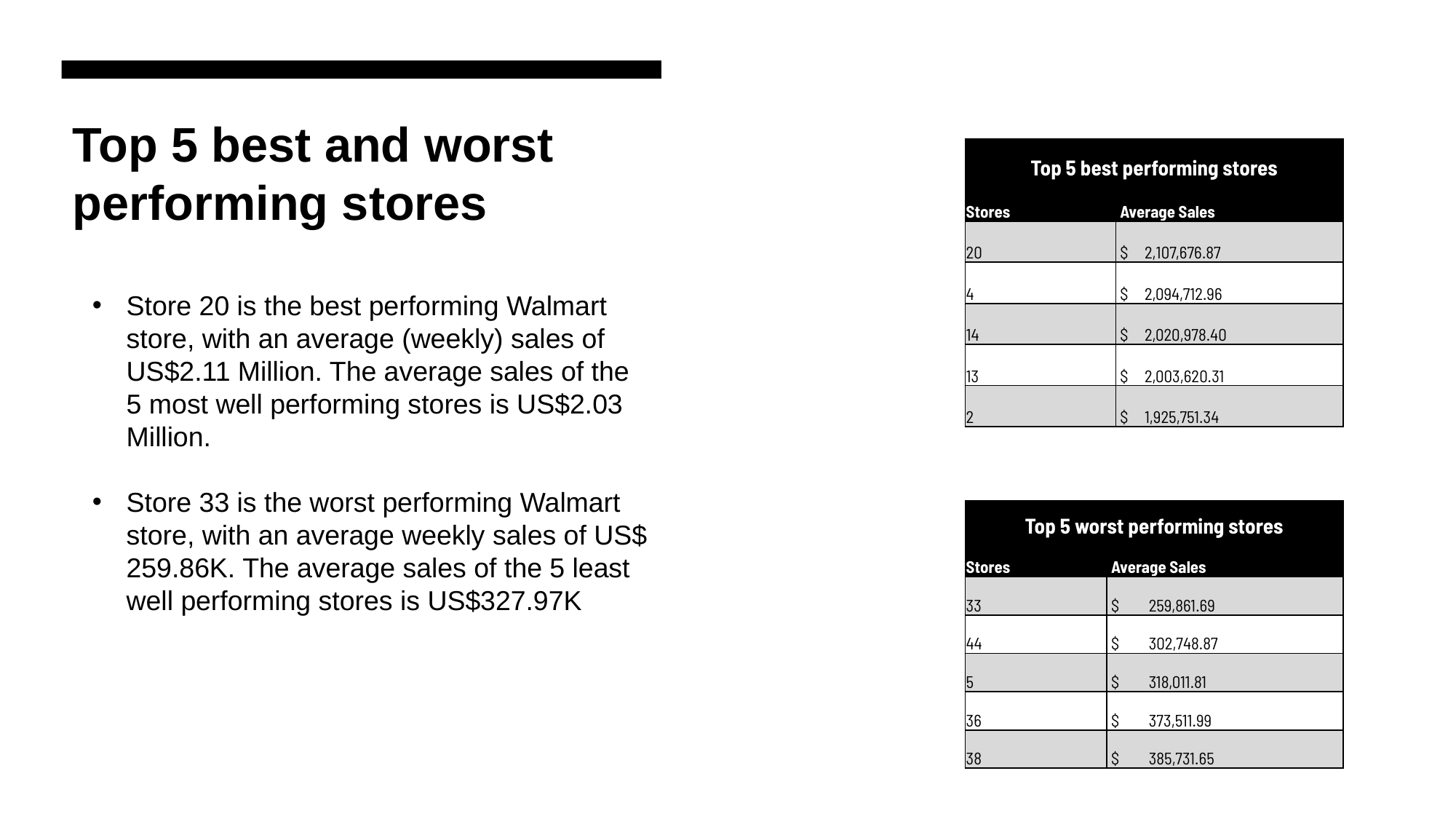

# Top 5 best and worst performing stores
| Top 5 best performing stores |  |
| --- | --- |
| Stores | Average Sales |
| 20 | $ 2,107,676.87 |
| 4 | $ 2,094,712.96 |
| 14 | $ 2,020,978.40 |
| 13 | $ 2,003,620.31 |
| 2 | $ 1,925,751.34 |
Store 20 is the best performing Walmart store, with an average (weekly) sales of US$2.11 Million. The average sales of the 5 most well performing stores is US$2.03 Million.

Store 33 is the worst performing Walmart store, with an average weekly sales of US$ 259.86K. The average sales of the 5 least well performing stores is US$327.97K
| Top 5 worst performing stores |  |
| --- | --- |
| Stores | Average Sales |
| 33 | $ 259,861.69 |
| 44 | $ 302,748.87 |
| 5 | $ 318,011.81 |
| 36 | $ 373,511.99 |
| 38 | $ 385,731.65 |